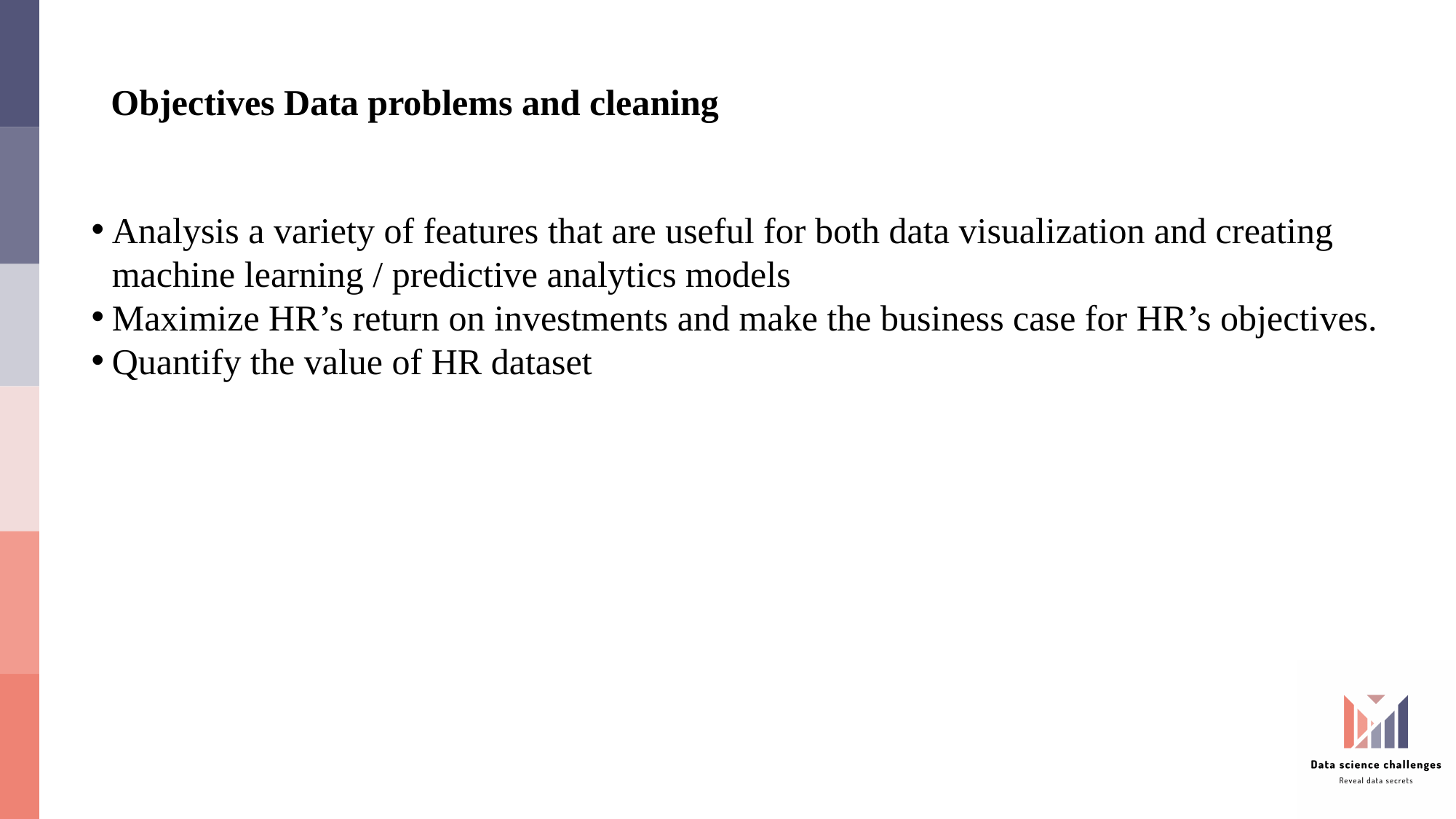

# Objectives Data problems and cleaning
Analysis a variety of features that are useful for both data visualization and creating machine learning / predictive analytics models
Maximize HR’s return on investments and make the business case for HR’s objectives.
Quantify the value of HR dataset